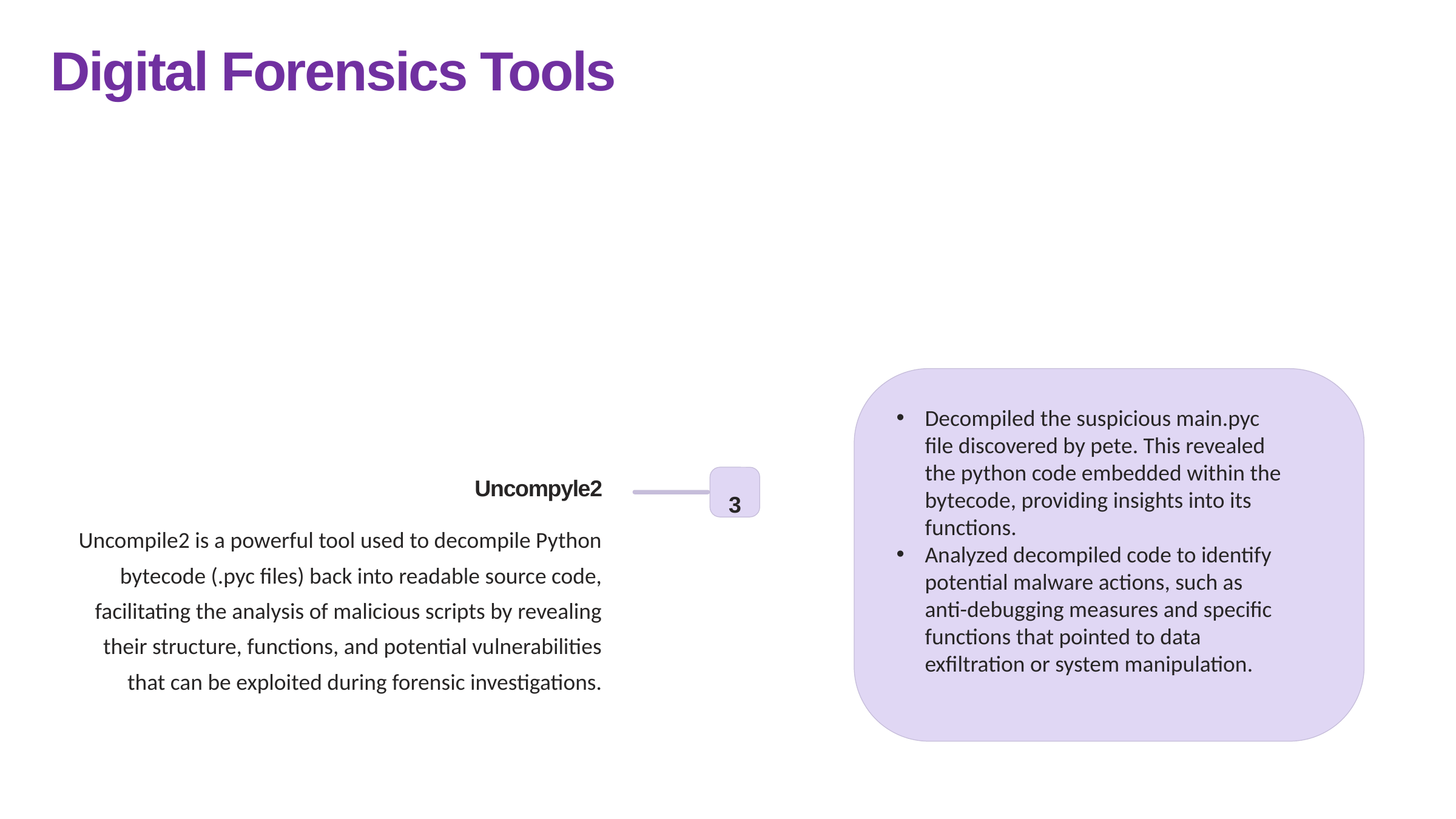

Digital Forensics Tools

Decompiled the suspicious main.pyc file discovered by pete. This revealed the python code embedded within the bytecode, providing insights into its functions.
Analyzed decompiled code to identify potential malware actions, such as anti-debugging measures and specific functions that pointed to data exfiltration or system manipulation.
Uncompyle2

3

Uncompile2 is a powerful tool used to decompile Python bytecode (.pyc files) back into readable source code, facilitating the analysis of malicious scripts by revealing their structure, functions, and potential vulnerabilities that can be exploited during forensic investigations.